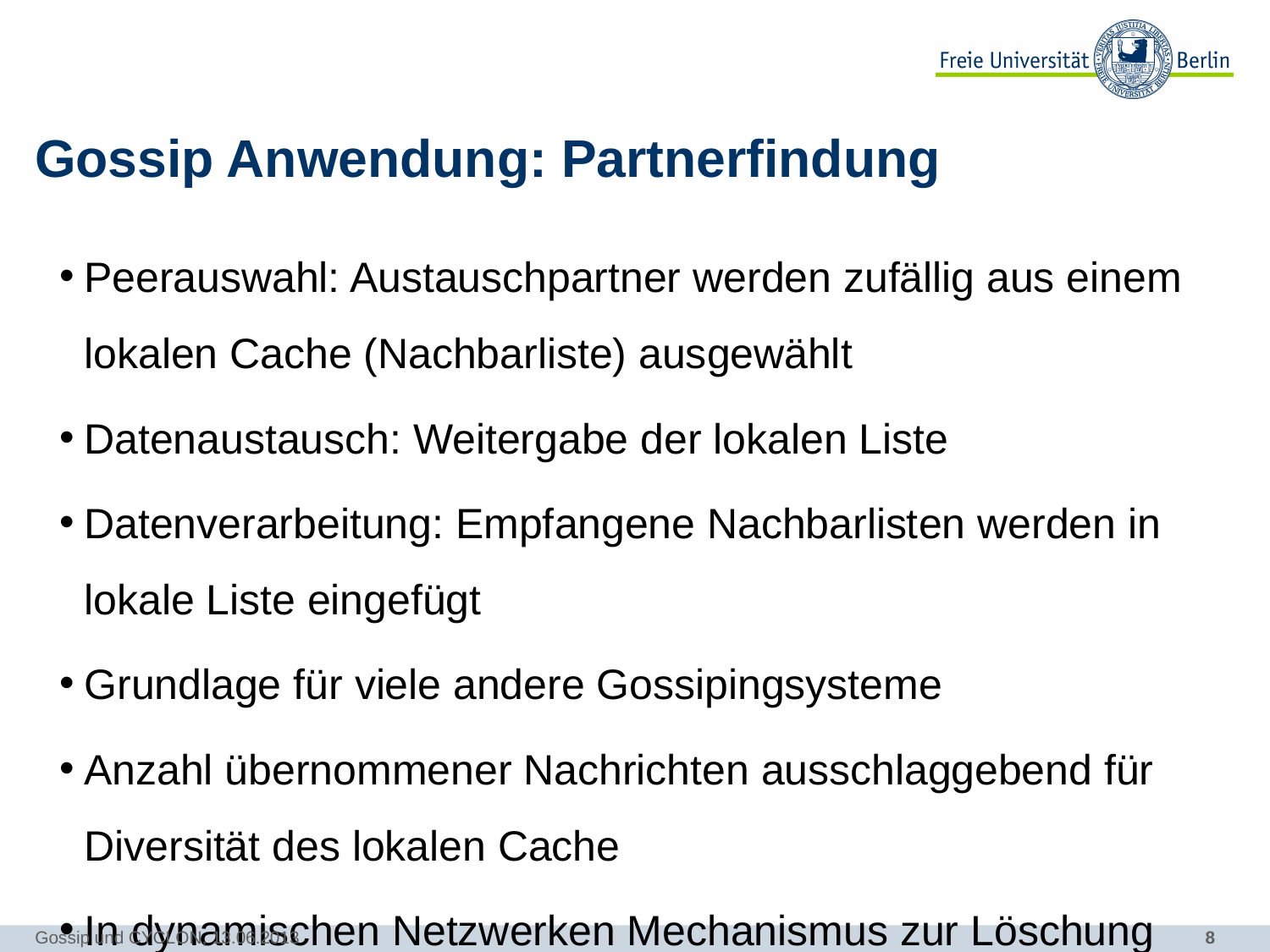

# Gossip Anwendung: Partnerfindung
Peerauswahl: Austauschpartner werden zufällig aus einem lokalen Cache (Nachbarliste) ausgewählt
Datenaustausch: Weitergabe der lokalen Liste
Datenverarbeitung: Empfangene Nachbarlisten werden in lokale Liste eingefügt
Grundlage für viele andere Gossipingsysteme
Anzahl übernommener Nachrichten ausschlaggebend für Diversität des lokalen Cache
In dynamischen Netzwerken Mechanismus zur Löschung veralteter(inaktiver) Knoten notwendig
Annahme eines homogen strukturierten zugrundeliegenden Netzes
Gossip und CYCLON, 13.06.2013